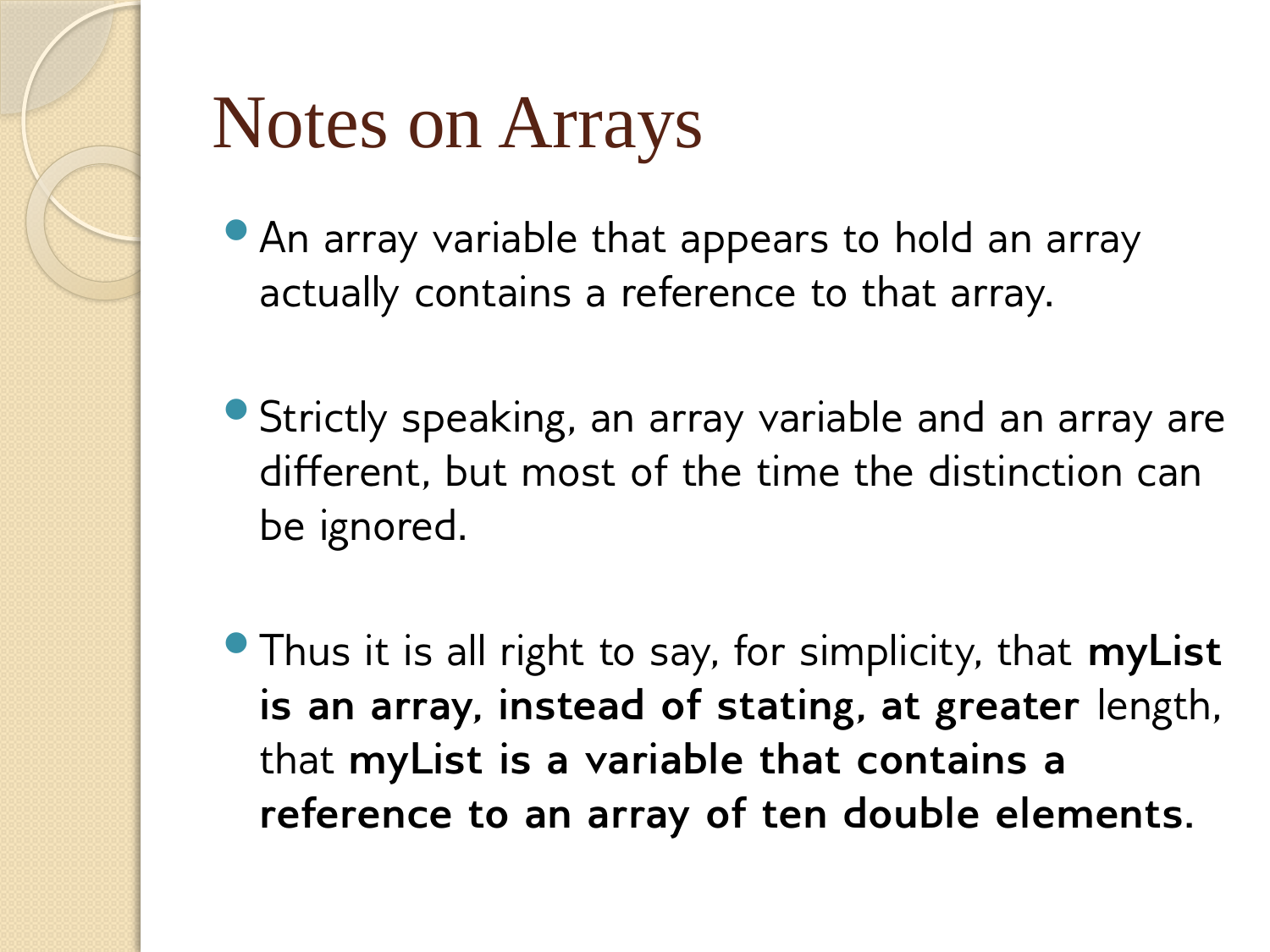

# Notes on Arrays
An array variable that appears to hold an array actually contains a reference to that array.

Strictly speaking, an array variable and an array are different, but most of the time the distinction can be ignored.

Thus it is all right to say, for simplicity, that myList is an array, instead of stating, at greater length, that myList is a variable that contains a reference to an array of ten double elements.